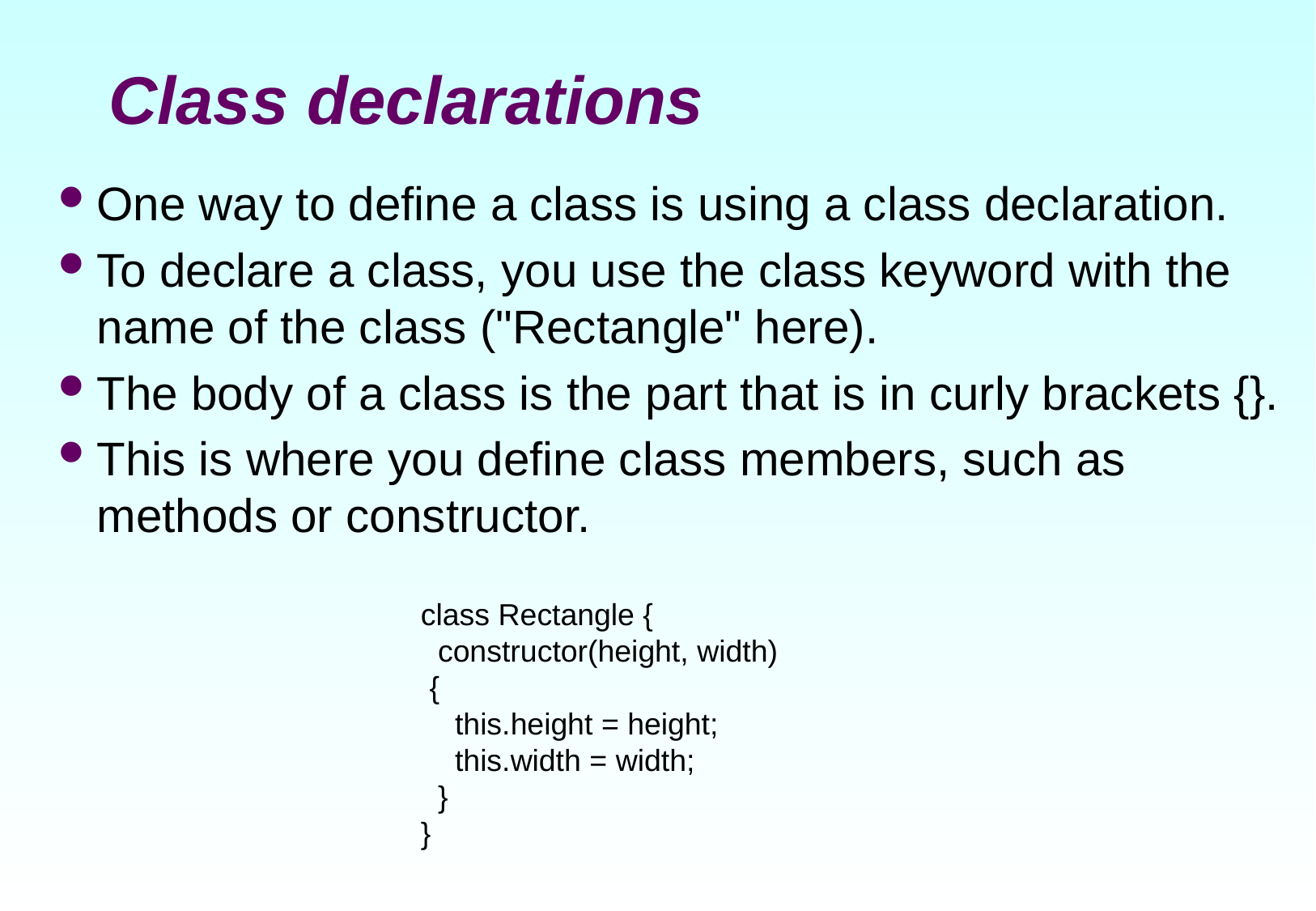

# Class declarations
One way to define a class is using a class declaration.
To declare a class, you use the class keyword with the name of the class ("Rectangle" here).
The body of a class is the part that is in curly brackets {}.
This is where you define class members, such as methods or constructor.
class Rectangle {
  constructor(height, width)
 {
    this.height = height;
    this.width = width;
  }
}